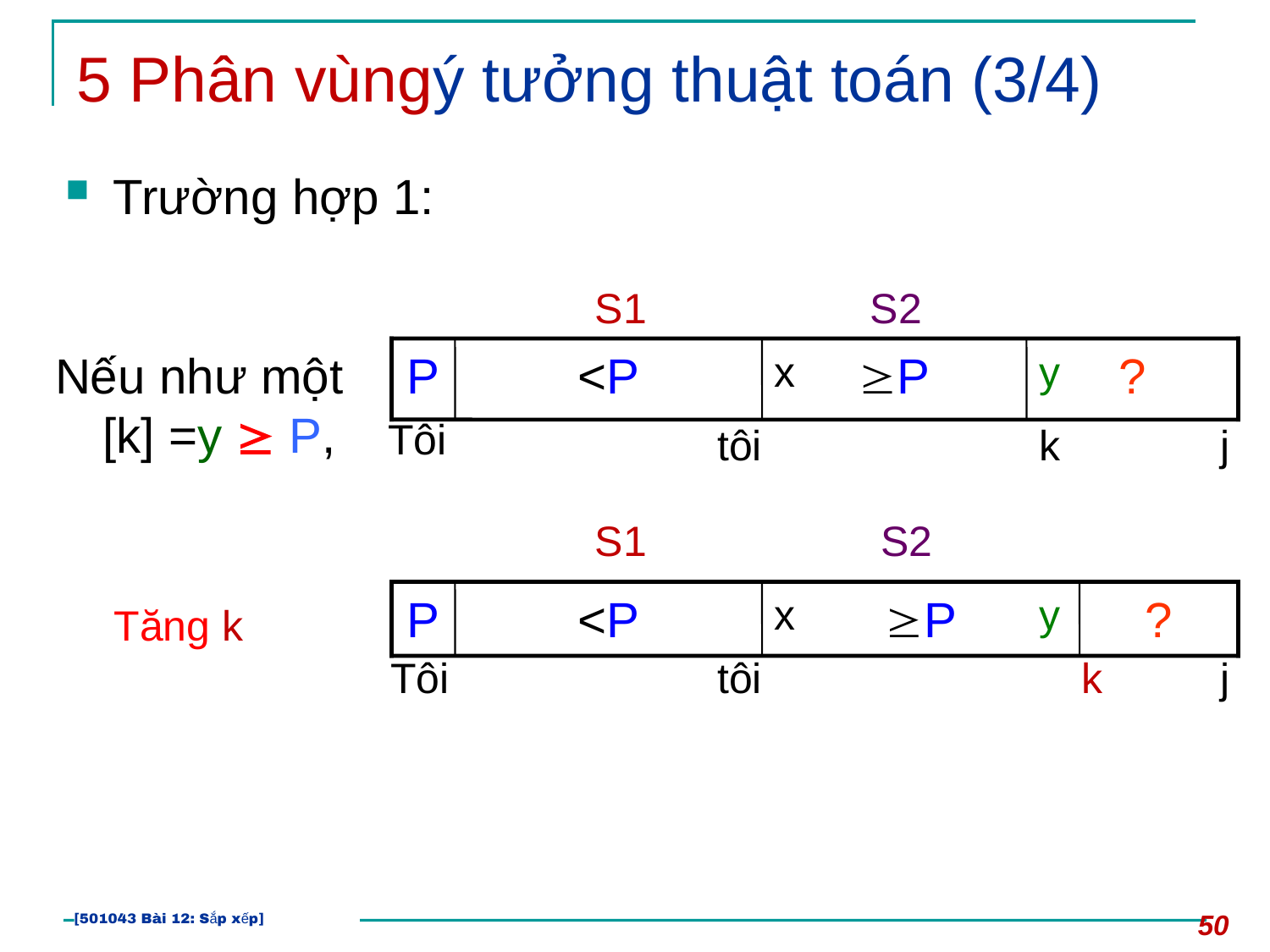

# 5 Phân vùngý tưởng thuật toán (3/4)
Trường hợp 1:
S1
S2
P

<P

≥P

?

x
y
Tôi
tôi
k
j
Nếu như một [k] =y ≥ P,

S1
S2
P

<P

≥P

x
y
?

tôi
Tôi
k
j

Tăng k
50
[501043 Bài 12: Sắp xếp]